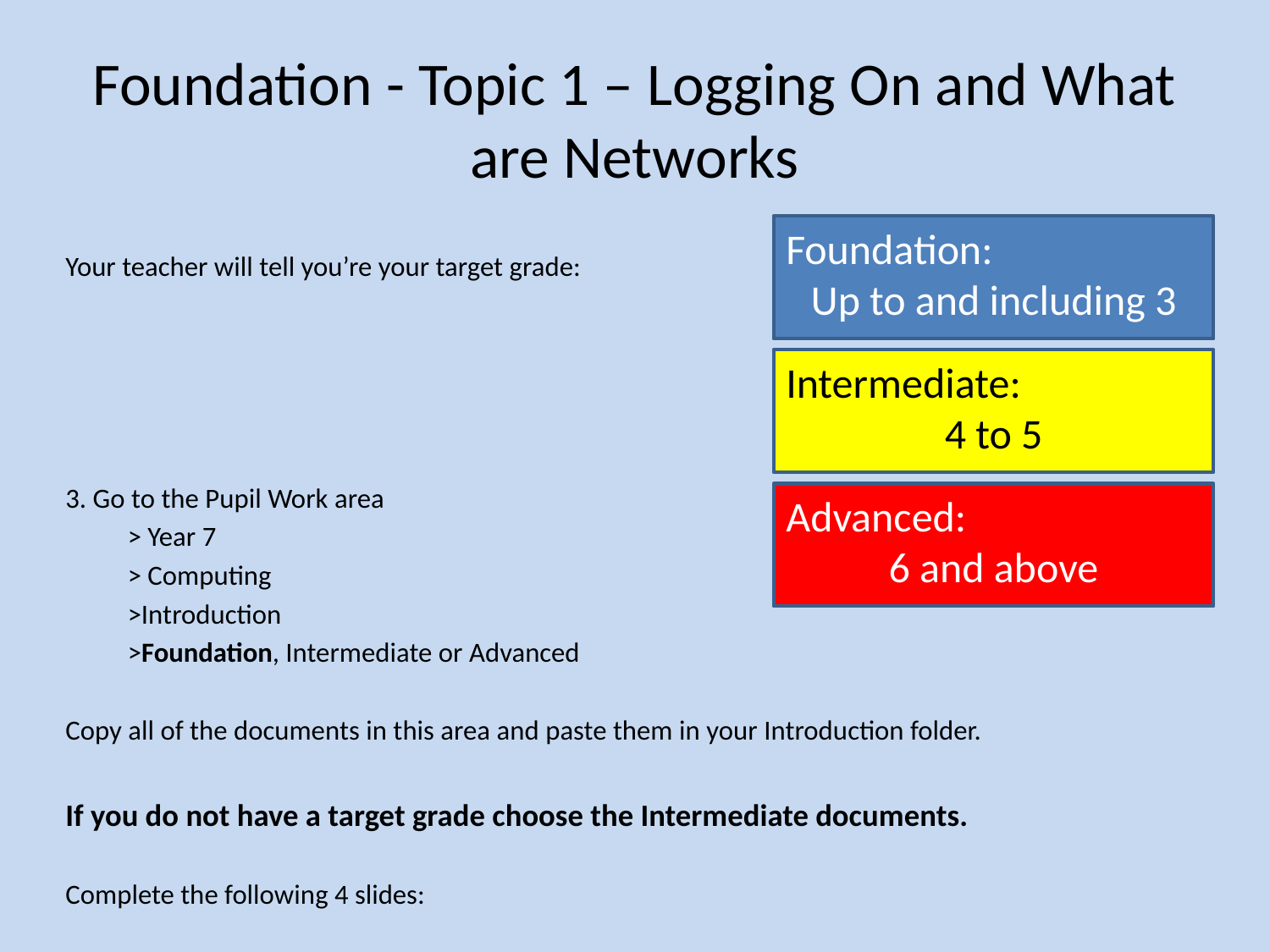

# Foundation - Topic 1 – Logging On and What are Networks
Foundation:
Up to and including 3

Your teacher will tell you’re your target grade:

3. Go to the Pupil Work area
	> Year 7
		> Computing
			>Introduction
				>Foundation, Intermediate or Advanced

Copy all of the documents in this area and paste them in your Introduction folder.

If you do not have a target grade choose the Intermediate documents.

Complete the following 4 slides:
Intermediate:
4 to 5

Advanced:
6 and above